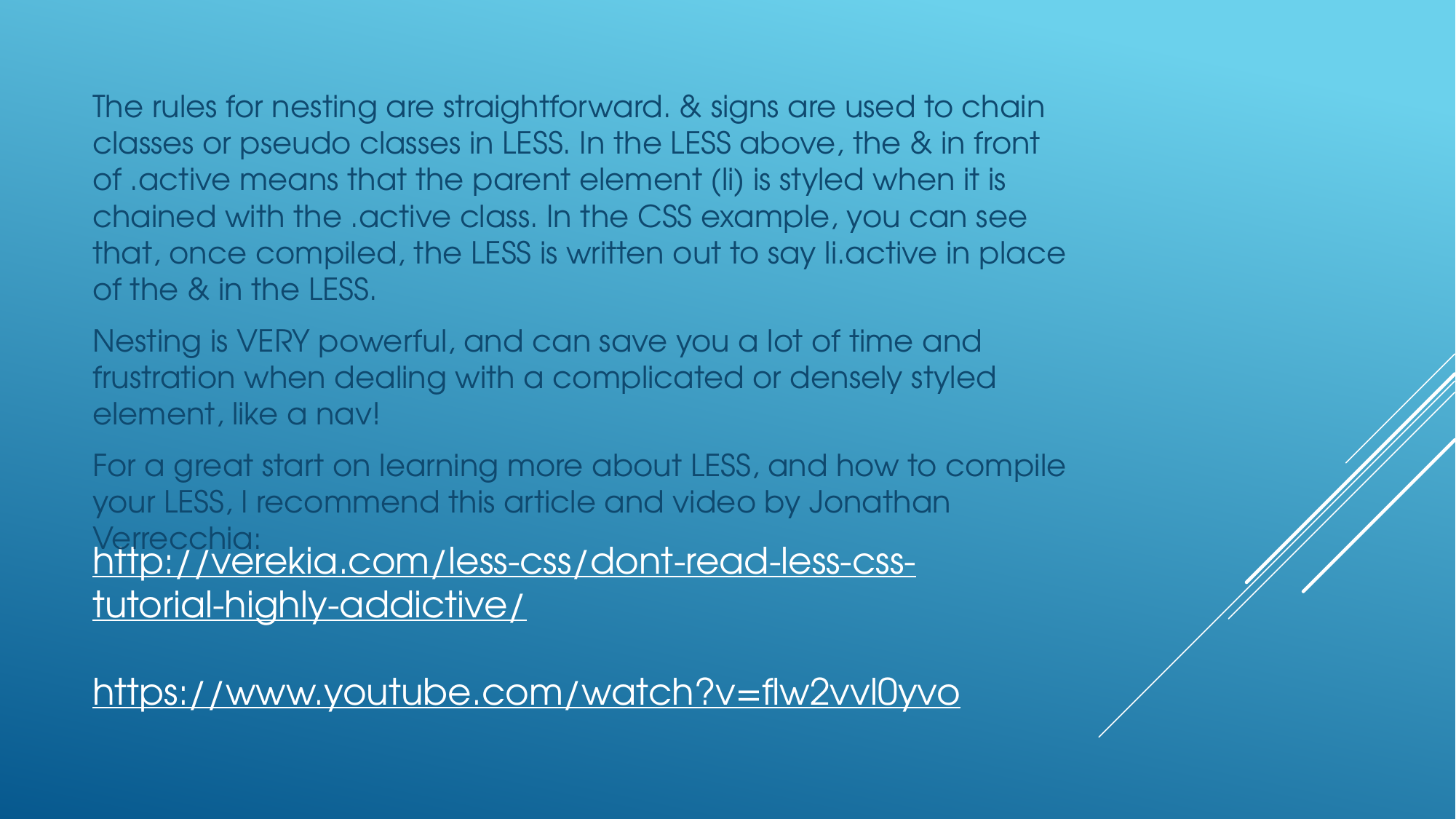

The rules for nesting are straightforward. & signs are used to chain classes or pseudo classes in LESS. In the LESS above, the & in front of .active means that the parent element (li) is styled when it is chained with the .active class. In the CSS example, you can see that, once compiled, the LESS is written out to say li.active in place of the & in the LESS.
Nesting is VERY powerful, and can save you a lot of time and frustration when dealing with a complicated or densely styled element, like a nav!
For a great start on learning more about LESS, and how to compile your LESS, I recommend this article and video by Jonathan Verrecchia:

# http://verekia.com/less-css/dont-read-less-css-tutorial-highly-addictive/ https://www.youtube.com/watch?v=flw2vvl0yvo